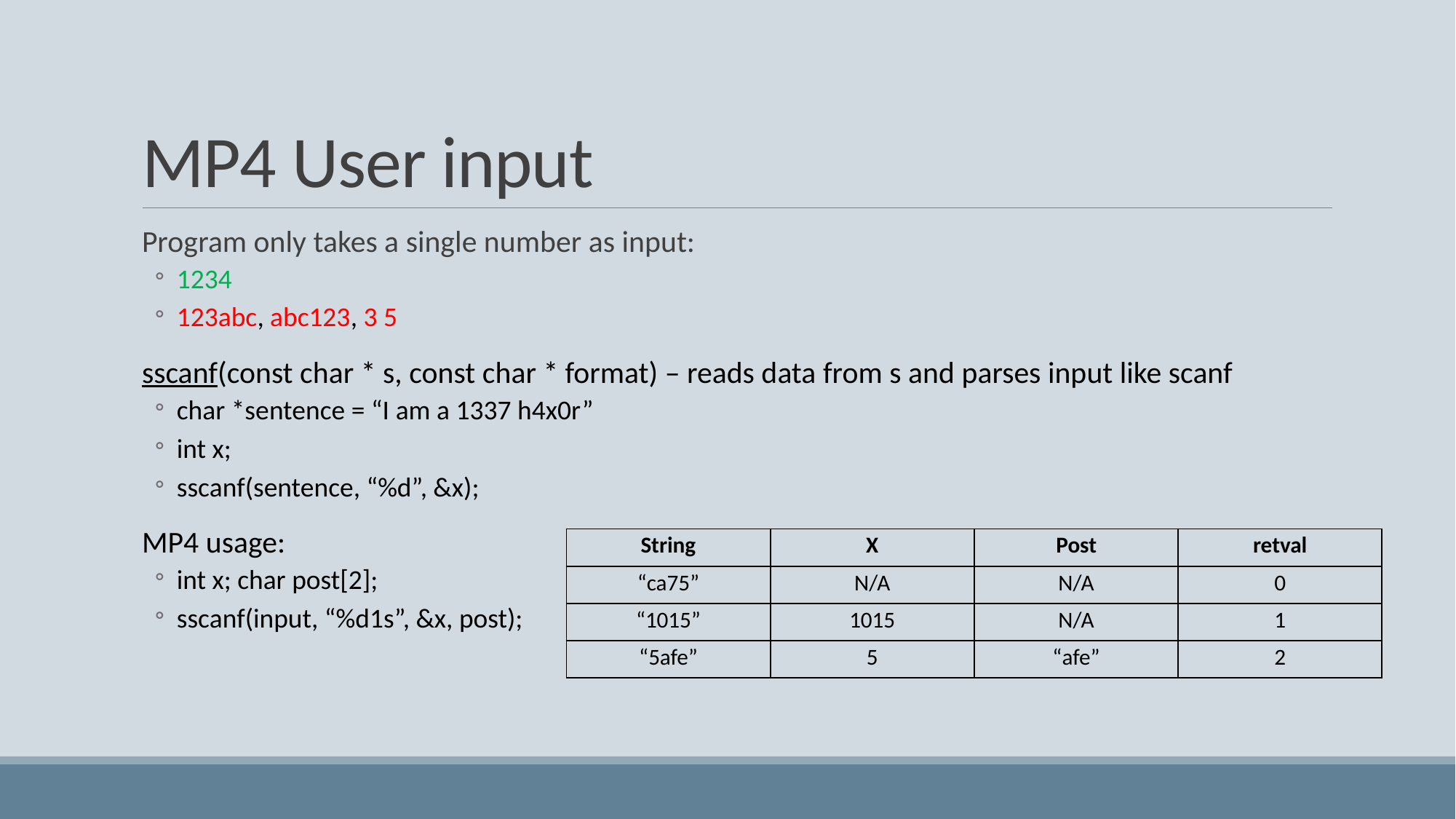

# MP4 User input
Program only takes a single number as input:
1234
123abc, abc123, 3 5
sscanf(const char * s, const char * format) – reads data from s and parses input like scanf
char *sentence = “I am a 1337 h4x0r”
int x;
sscanf(sentence, “%d”, &x);
MP4 usage:
int x; char post[2];
sscanf(input, “%d1s”, &x, post);
| String | X | Post | retval |
| --- | --- | --- | --- |
| “ca75” | N/A | N/A | 0 |
| “1015” | 1015 | N/A | 1 |
| “5afe” | 5 | “afe” | 2 |